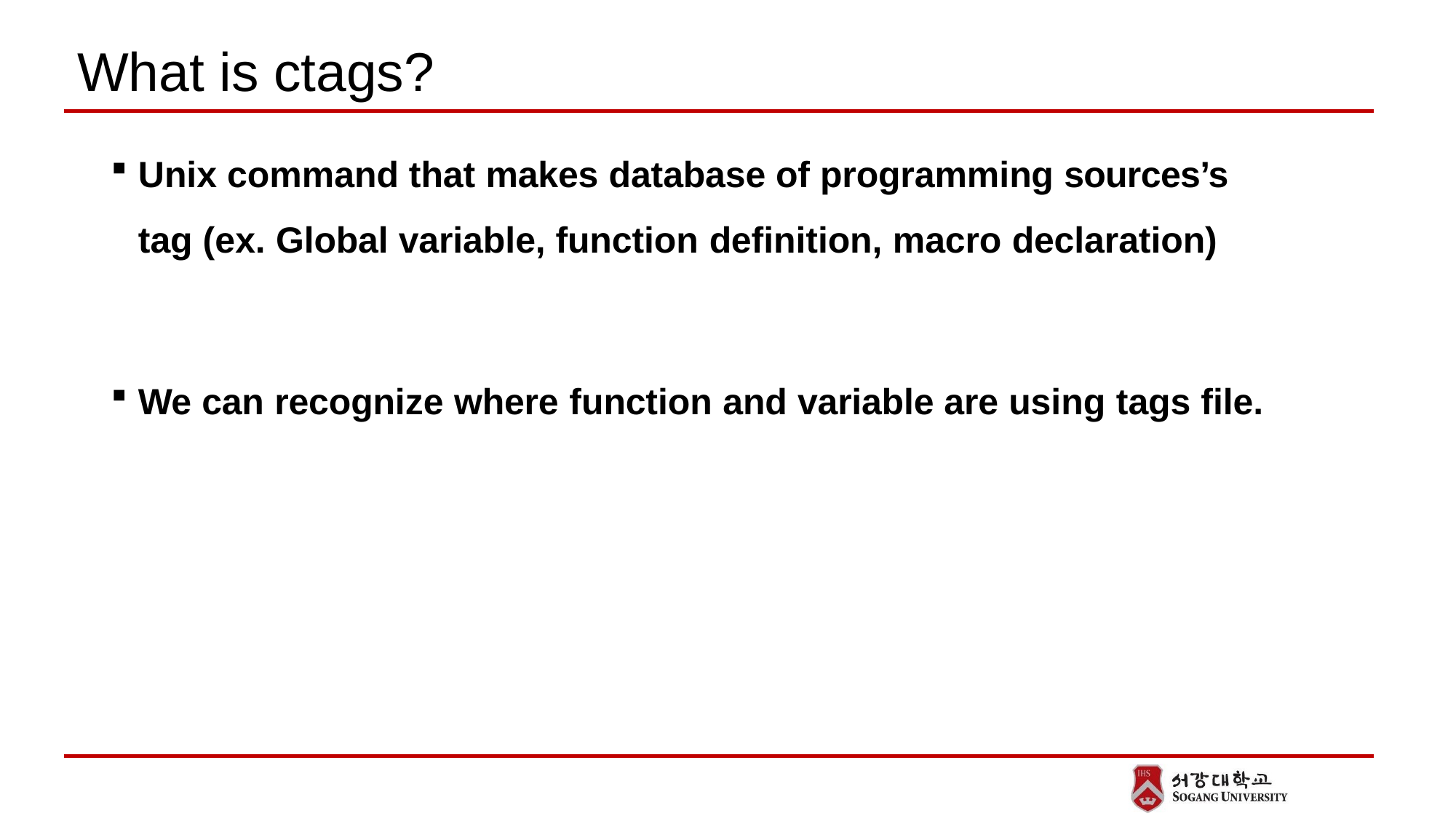

# What is ctags?
Unix command that makes database of programming sources’s
tag (ex. Global variable, function definition, macro declaration)
We can recognize where function and variable are using tags file.